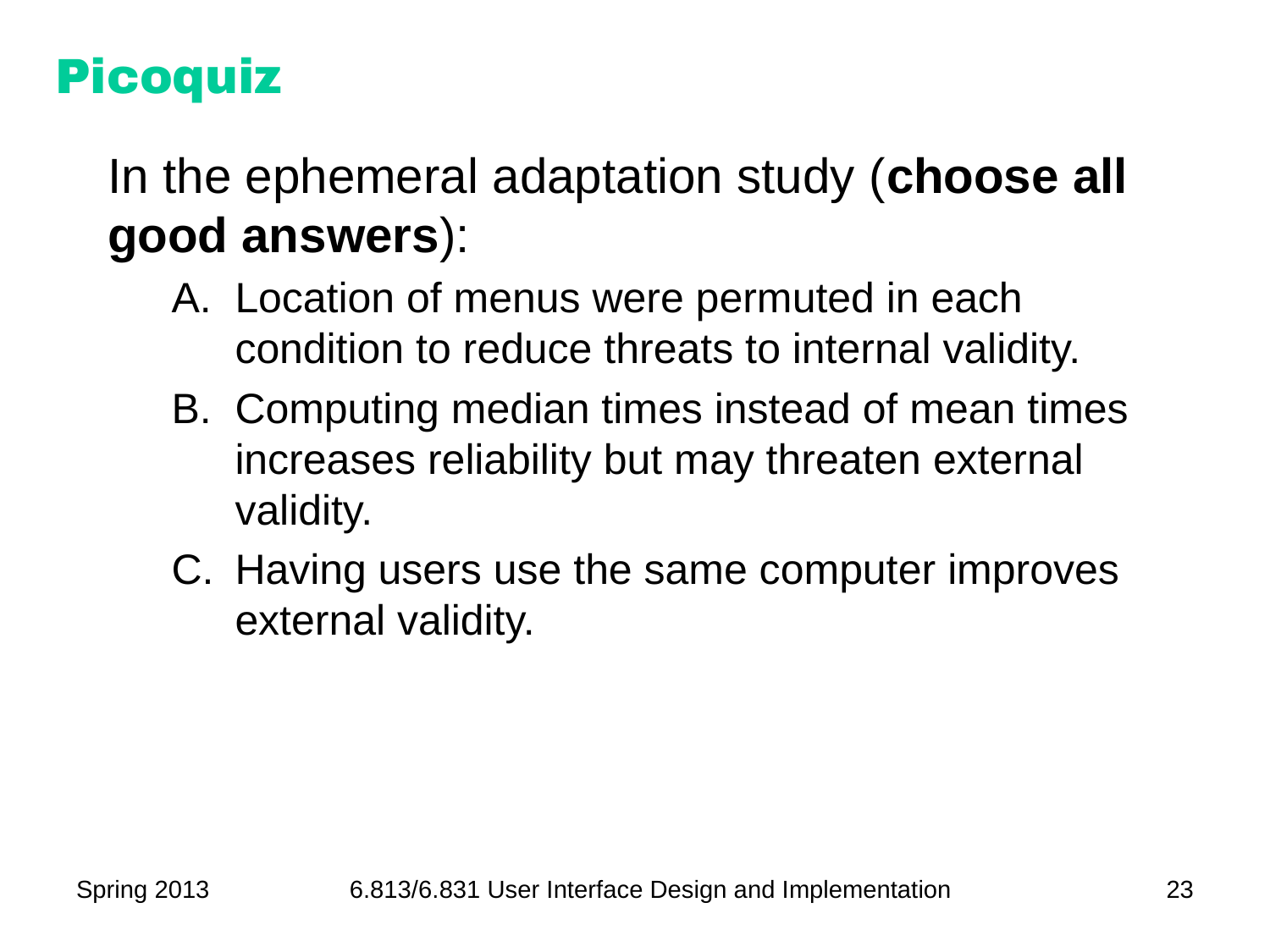

# Picoquiz
In the ephemeral adaptation study (choose all good answers):
Location of menus were permuted in each condition to reduce threats to internal validity.
Computing median times instead of mean times increases reliability but may threaten external validity.
Having users use the same computer improves external validity.

Spring 2013
6.813/6.831 User Interface Design and Implementation
23